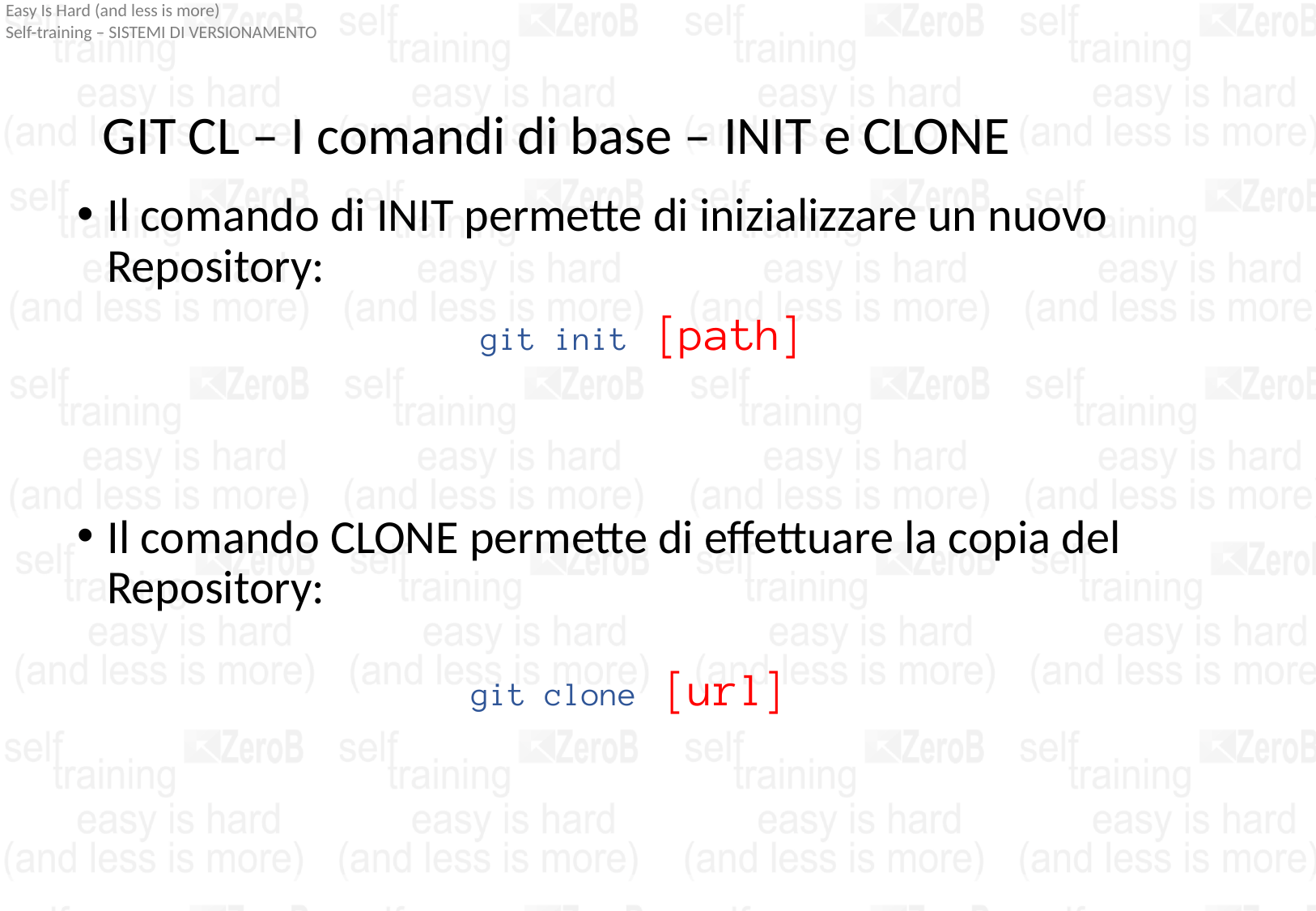

# GIT CL – I comandi di base – INIT e CLONE
Il comando di INIT permette di inizializzare un nuovo Repository:
git init [path]

Il comando CLONE permette di effettuare la copia del Repository:
			git clone [url]